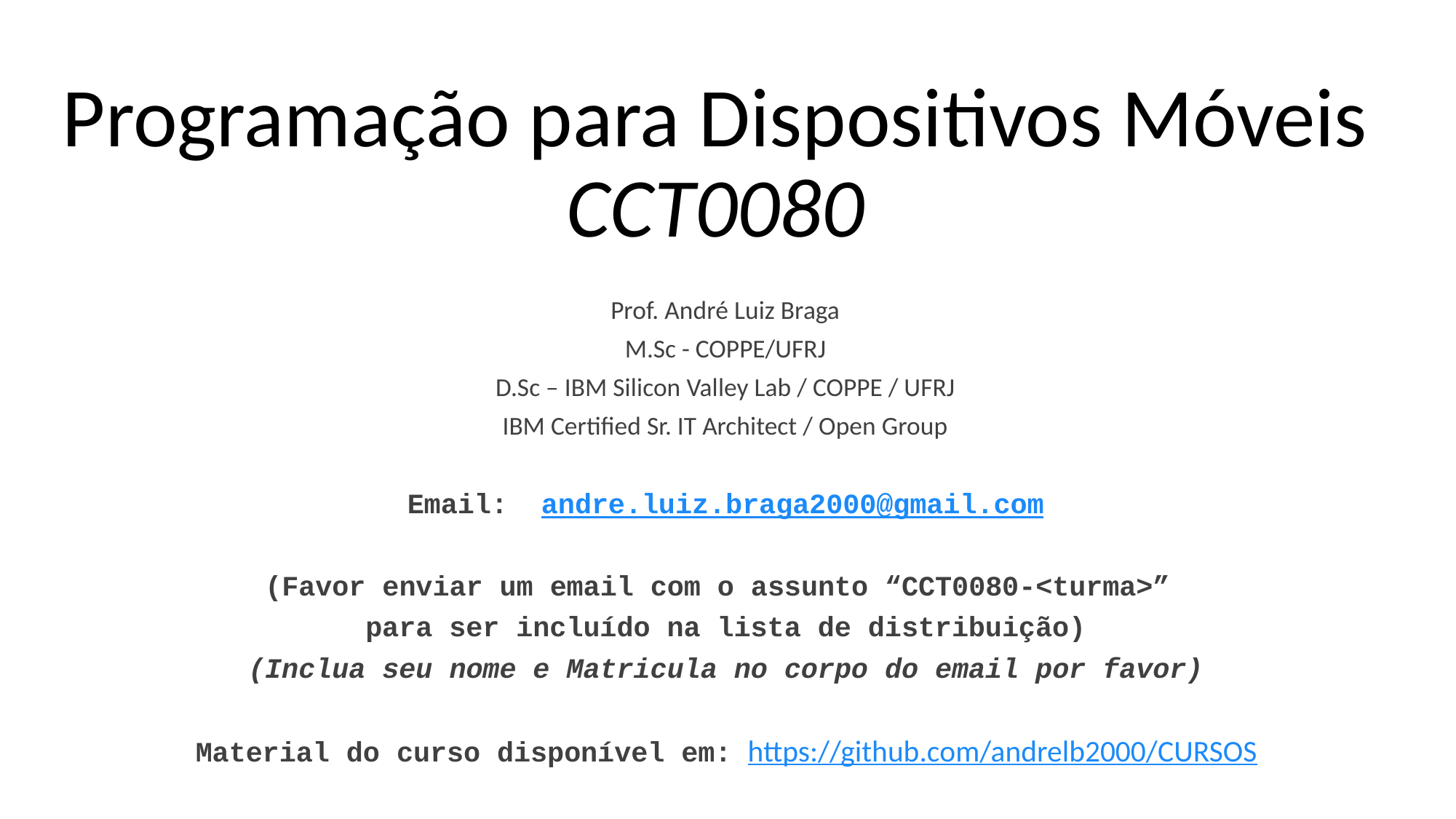

# Programação para Dispositivos Móveis CCT0080
Prof. André Luiz Braga
M.Sc - COPPE/UFRJ
D.Sc – IBM Silicon Valley Lab / COPPE / UFRJ
IBM Certified Sr. IT Architect / Open Group

Email:  andre.luiz.braga2000@gmail.com

(Favor enviar um email com o assunto “CCT0080-<turma>”
para ser incluído na lista de distribuição)
(Inclua seu nome e Matricula no corpo do email por favor)

Material do curso disponível em: https://github.com/andrelb2000/CURSOS